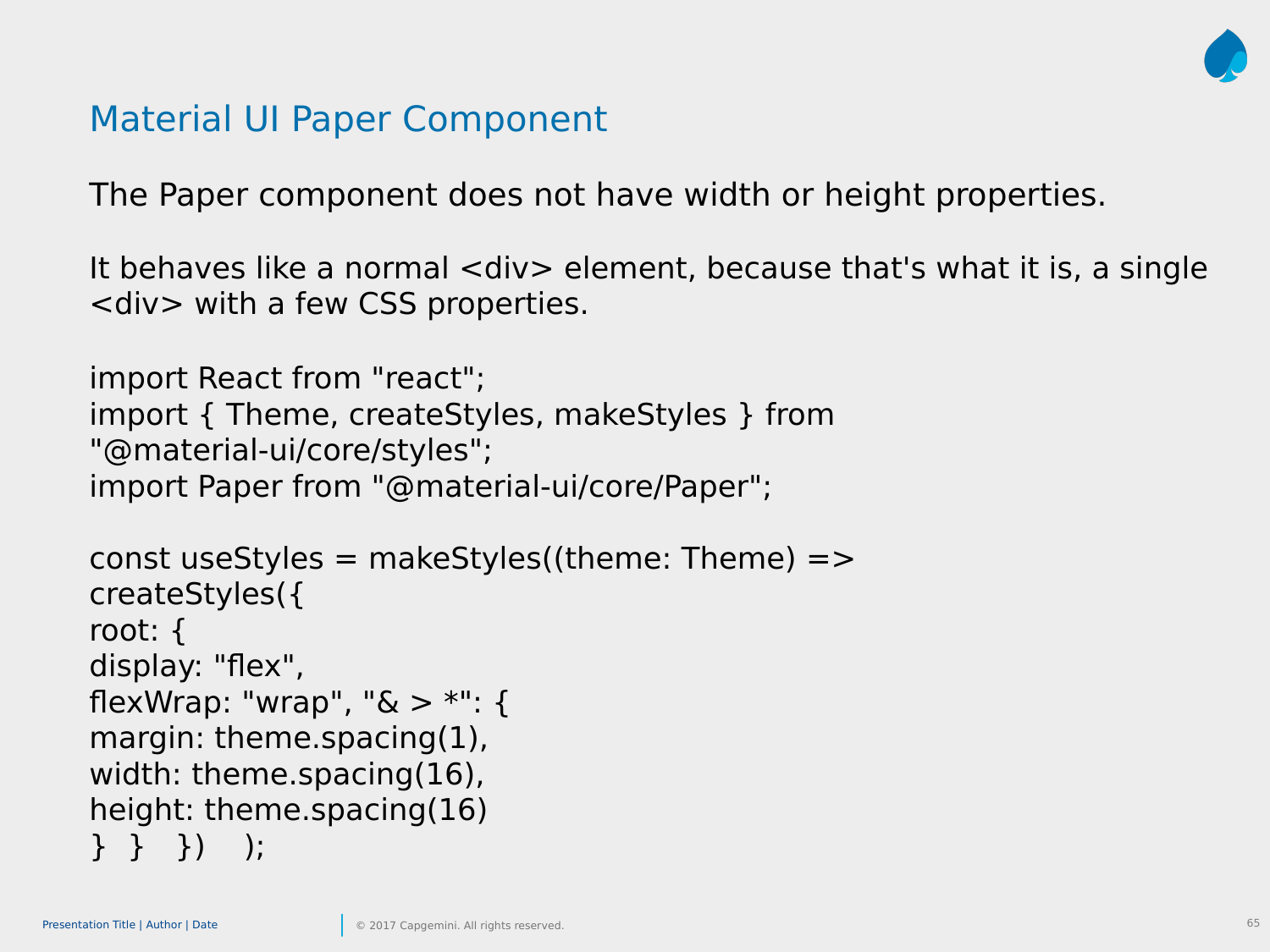

Material UI Paper Component

The Paper component does not have width or height properties.

It behaves like a normal <div> element, because that's what it is, a single <div> with a few CSS properties.

import React from "react";
import { Theme, createStyles, makeStyles } from "@material-ui/core/styles";
import Paper from "@material-ui/core/Paper";
const useStyles = makeStyles((theme: Theme) =>
createStyles({
root: {
display: "flex",
flexWrap: "wrap", "& > *": {
margin: theme.spacing(1),
width: theme.spacing(16),
height: theme.spacing(16)
}  }   })    );